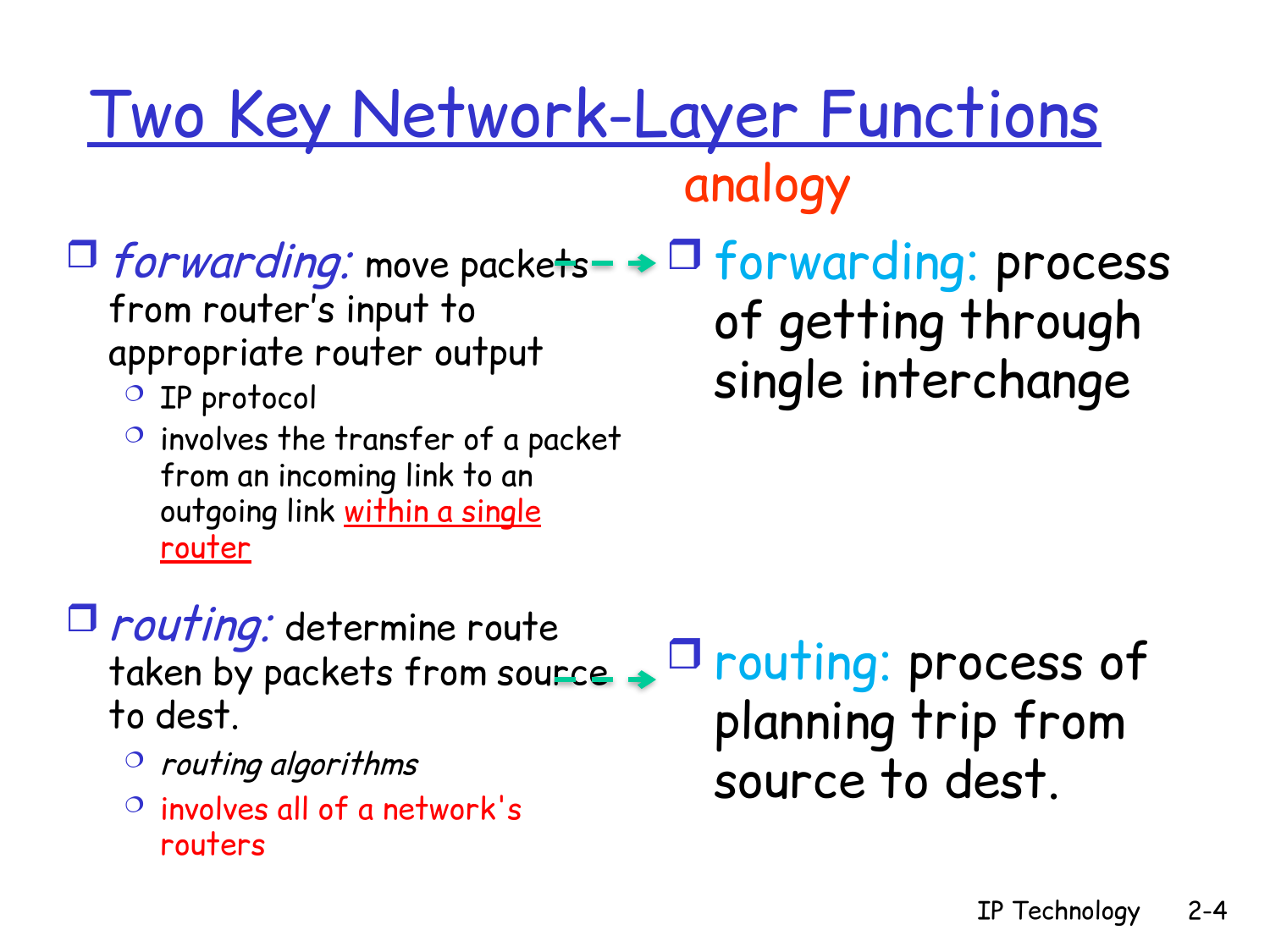

# Two Key Network-Layer Functions
analogy
forwarding: process of getting through single interchange

routing: process of planning trip from source to dest.
forwarding: move packets from router’s input to appropriate router output
IP protocol
involves the transfer of a packet from an incoming link to an outgoing link within a single router
routing: determine route taken by packets from source to dest.
routing algorithms
involves all of a network's routers

IP Technology
2-4